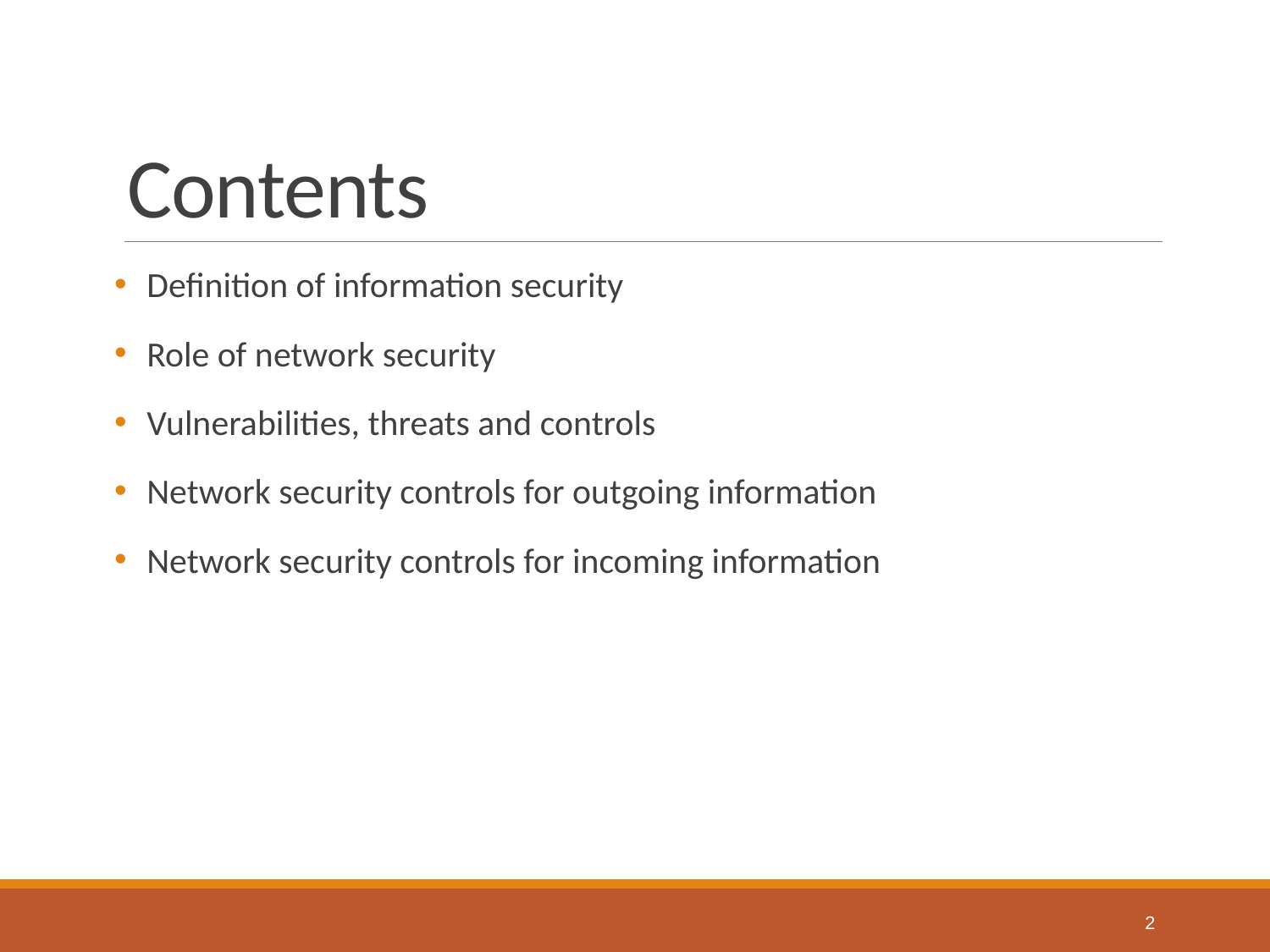

# Contents
Definition of information security
Role of network security
Vulnerabilities, threats and controls
Network security controls for outgoing information
Network security controls for incoming information
2